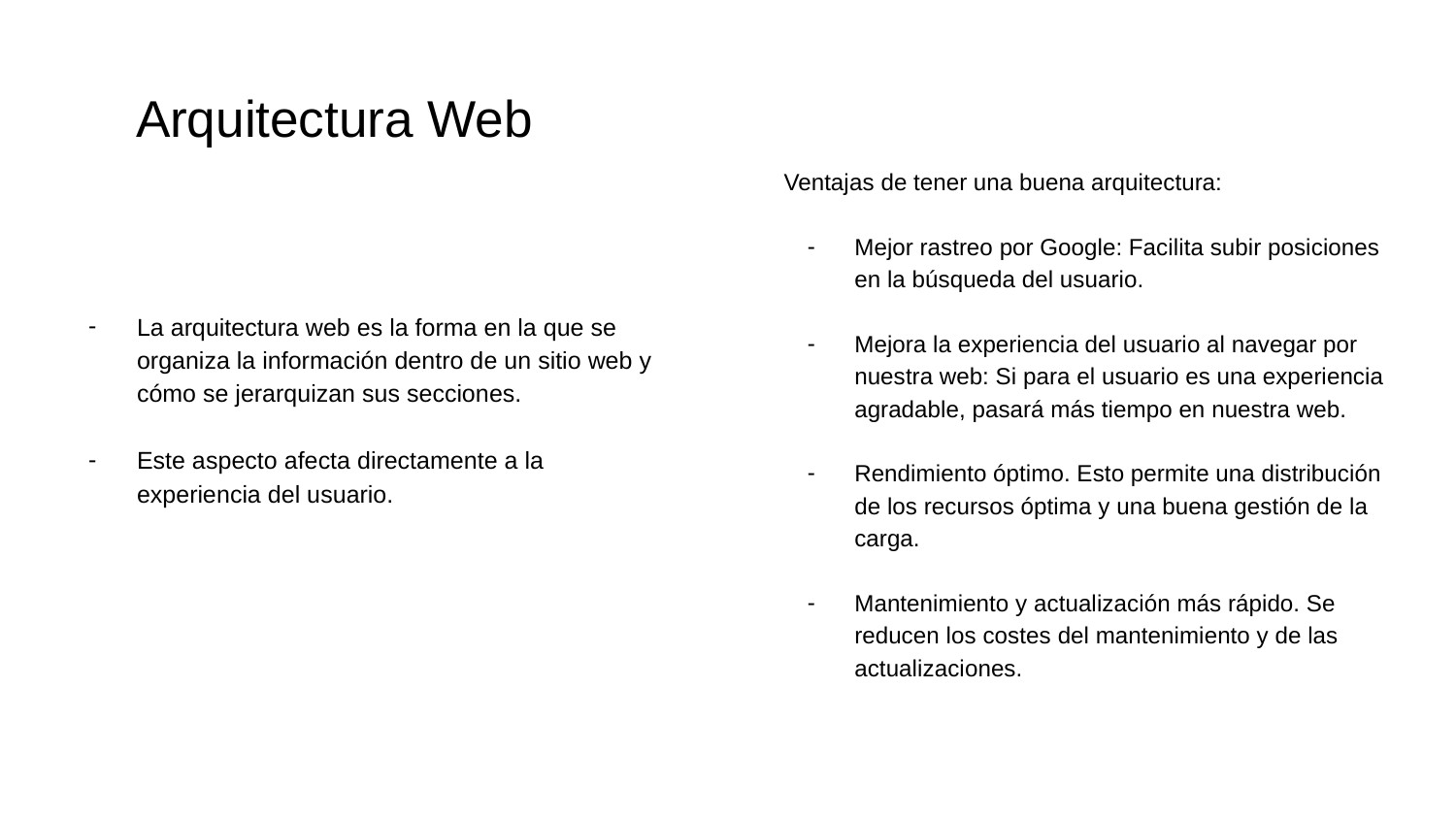

# Arquitectura Web
Ventajas de tener una buena arquitectura:

Mejor rastreo por Google: Facilita subir posiciones en la búsqueda del usuario.

Mejora la experiencia del usuario al navegar por nuestra web: Si para el usuario es una experiencia agradable, pasará más tiempo en nuestra web.

Rendimiento óptimo. Esto permite una distribución de los recursos óptima y una buena gestión de la carga.

Mantenimiento y actualización más rápido. Se reducen los costes del mantenimiento y de las actualizaciones.

La arquitectura web es la forma en la que se organiza la información dentro de un sitio web y cómo se jerarquizan sus secciones.

Este aspecto afecta directamente a la experiencia del usuario.